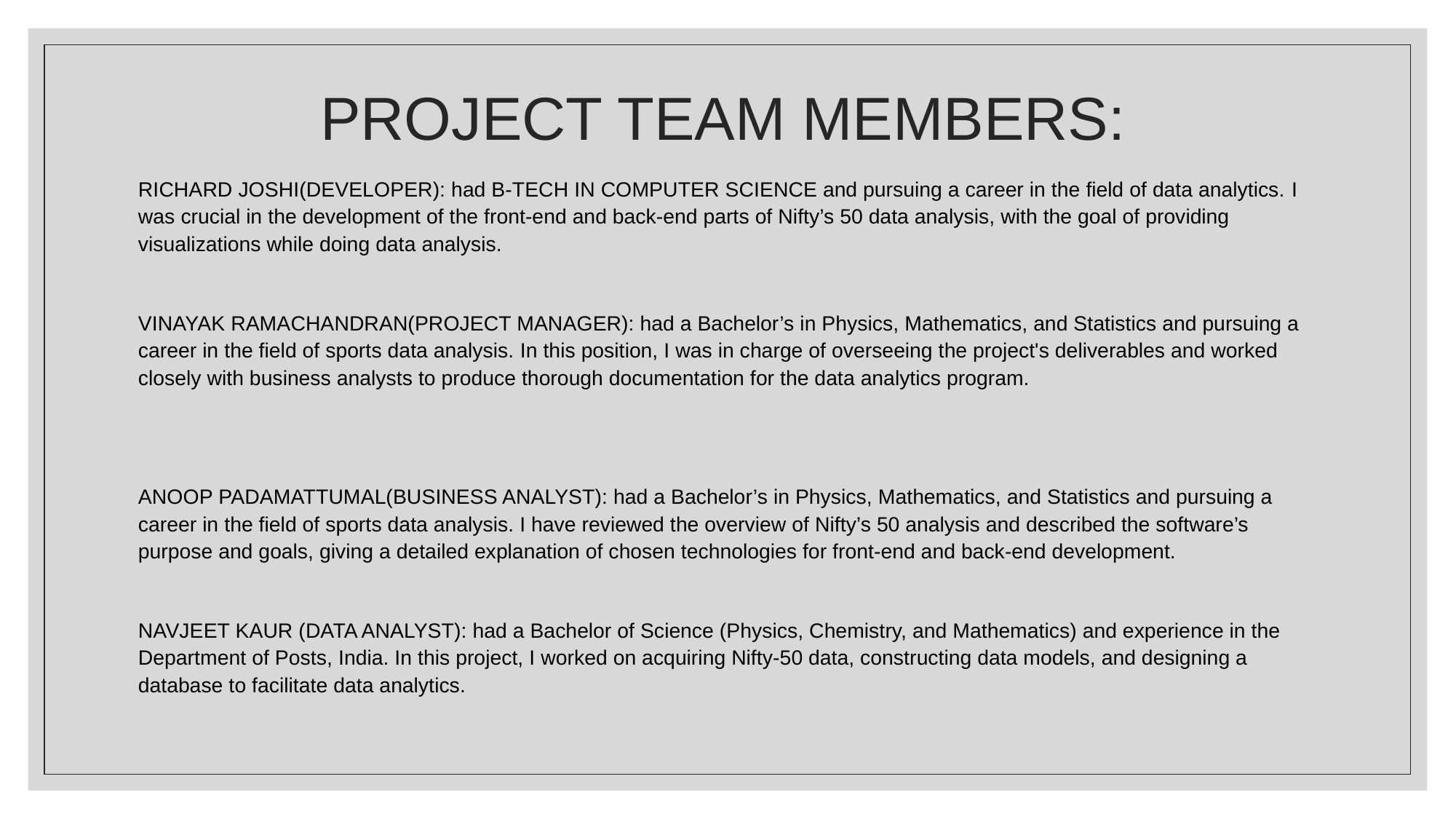

# PROJECT TEAM MEMBERS:
RICHARD JOSHI(DEVELOPER): had B-TECH IN COMPUTER SCIENCE and pursuing a career in the field of data analytics. I was crucial in the development of the front-end and back-end parts of Nifty’s 50 data analysis, with the goal of providing visualizations while doing data analysis.

VINAYAK RAMACHANDRAN(PROJECT MANAGER): had a Bachelor’s in Physics, Mathematics, and Statistics and pursuing a career in the field of sports data analysis. In this position, I was in charge of overseeing the project's deliverables and worked closely with business analysts to produce thorough documentation for the data analytics program.

ANOOP PADAMATTUMAL(BUSINESS ANALYST): had a Bachelor’s in Physics, Mathematics, and Statistics and pursuing a career in the field of sports data analysis. I have reviewed the overview of Nifty’s 50 analysis and described the software’s purpose and goals, giving a detailed explanation of chosen technologies for front-end and back-end development.

NAVJEET KAUR (DATA ANALYST): had a Bachelor of Science (Physics, Chemistry, and Mathematics) and experience in the Department of Posts, India. In this project, I worked on acquiring Nifty-50 data, constructing data models, and designing a database to facilitate data analytics.